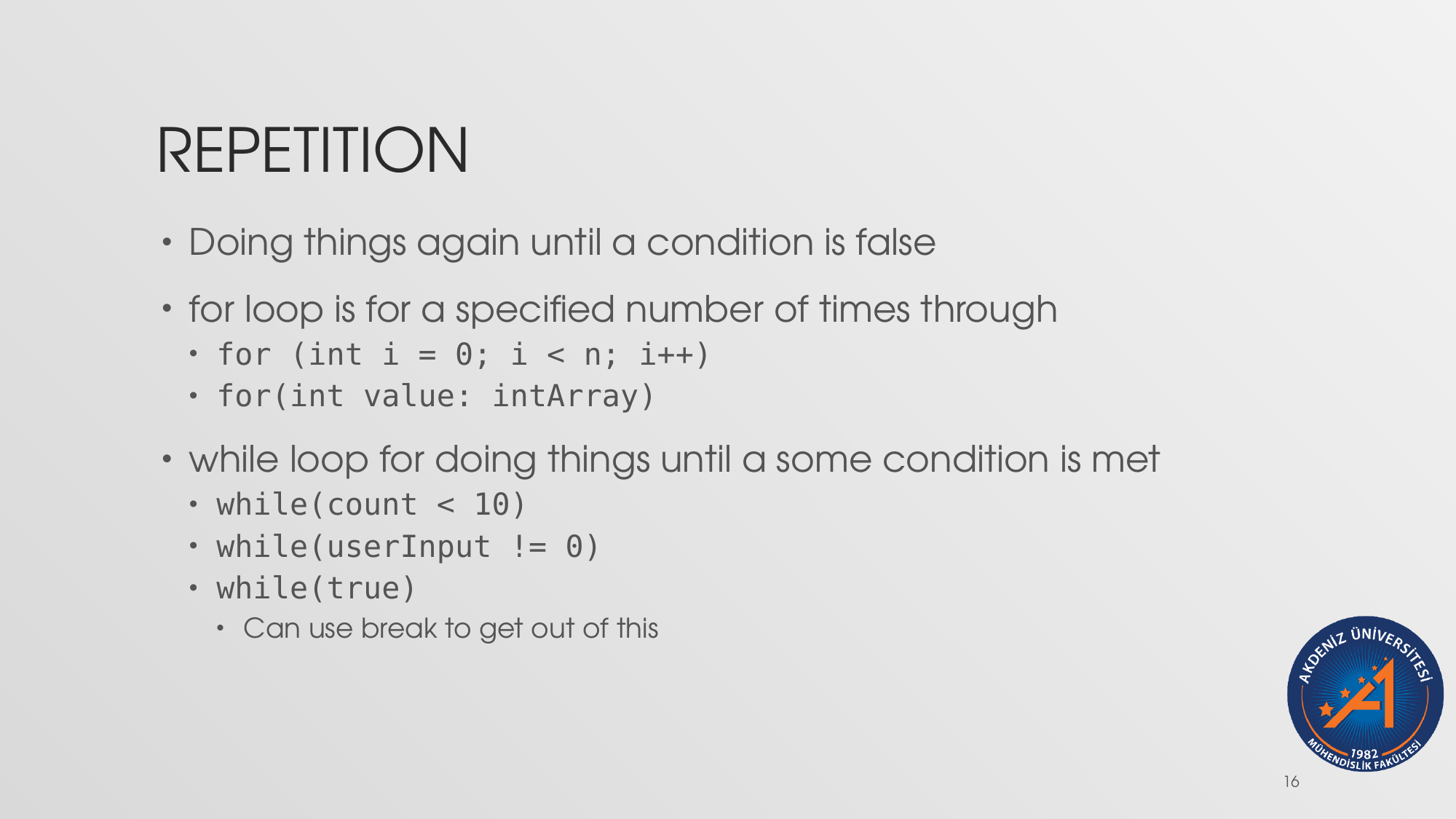

# Repetition
Doing things again until a condition is false
for loop is for a specified number of times through
for (int i = 0; i < n; i++)
for(int value: intArray)
while loop for doing things until a some condition is met
while(count < 10)
while(userInput != 0)
while(true)
Can use break to get out of this
16